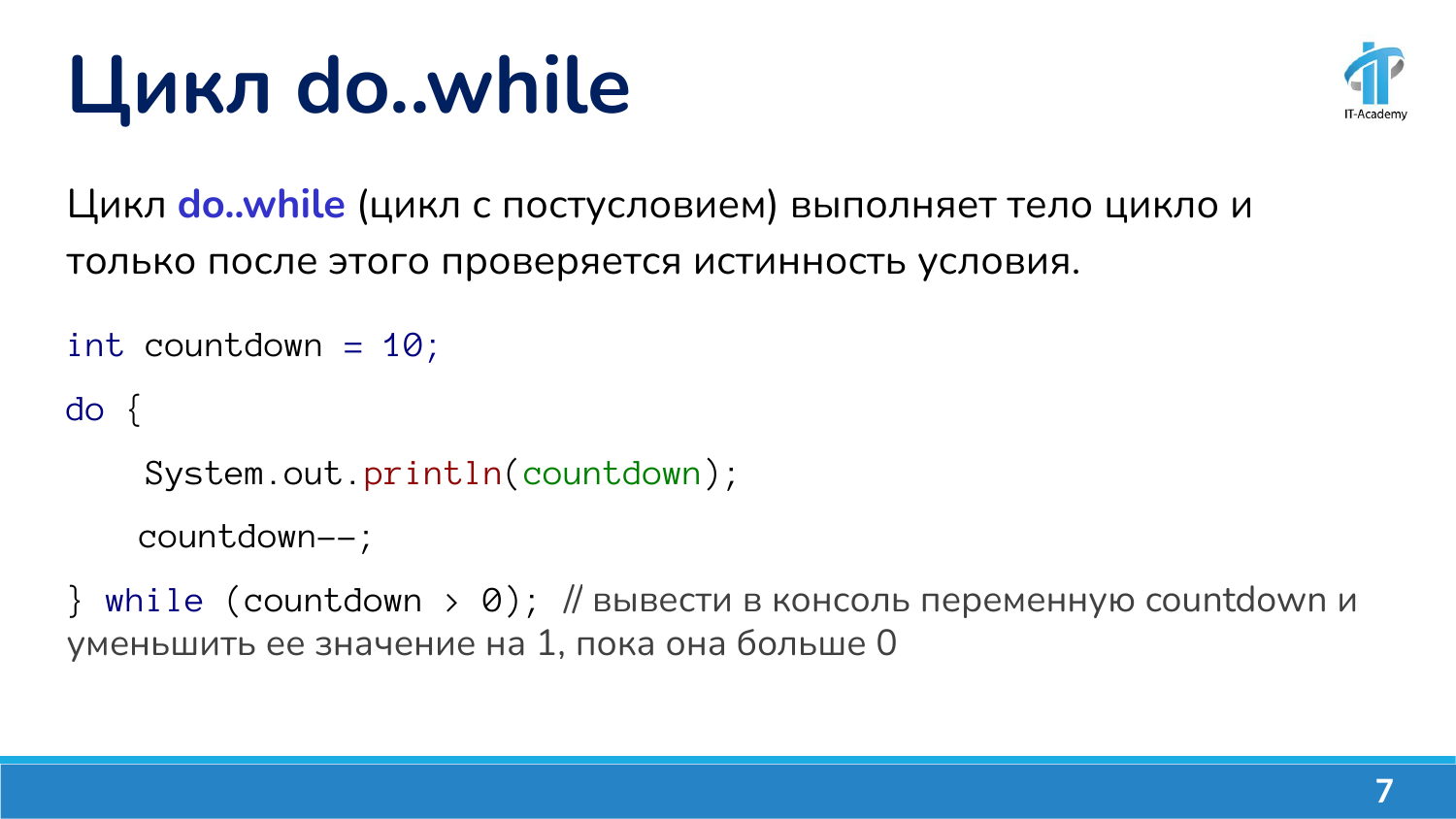

Цикл do..while
Цикл do..while (цикл с постусловием) выполняет тело цикло и только после этого проверяется истинность условия.
int countdown = 10;
do {
    System.out.println(countdown);
countdown--;
} while (countdown > 0); // вывести в консоль переменную countdown и уменьшить ее значение на 1, пока она больше 0

7